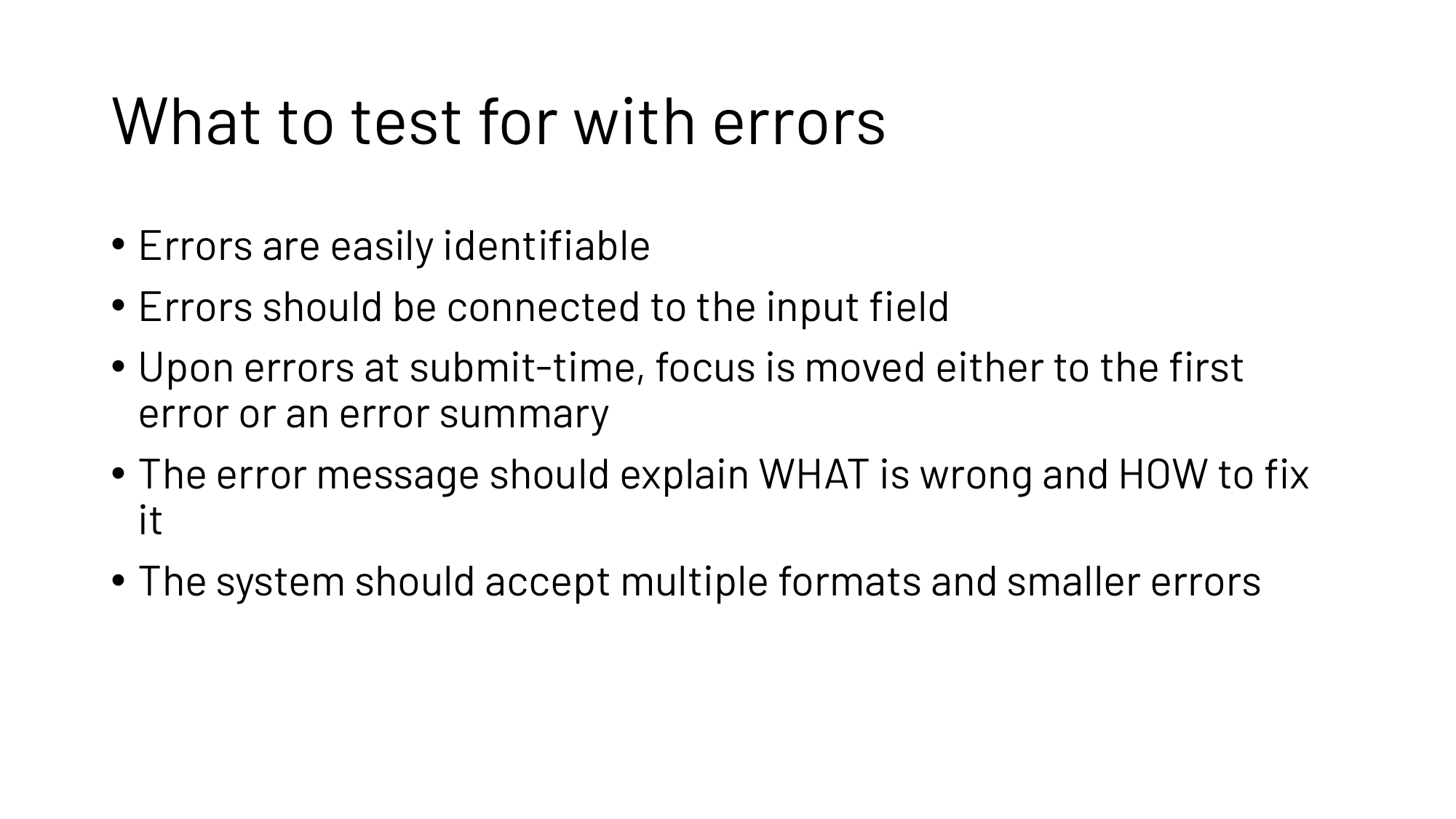

# What to test for with errors
Errors are easily identifiable
Errors should be connected to the input field
Upon errors at submit-time, focus is moved either to the first error or an error summary
The error message should explain WHAT is wrong and HOW to fix it
The system should accept multiple formats and smaller errors